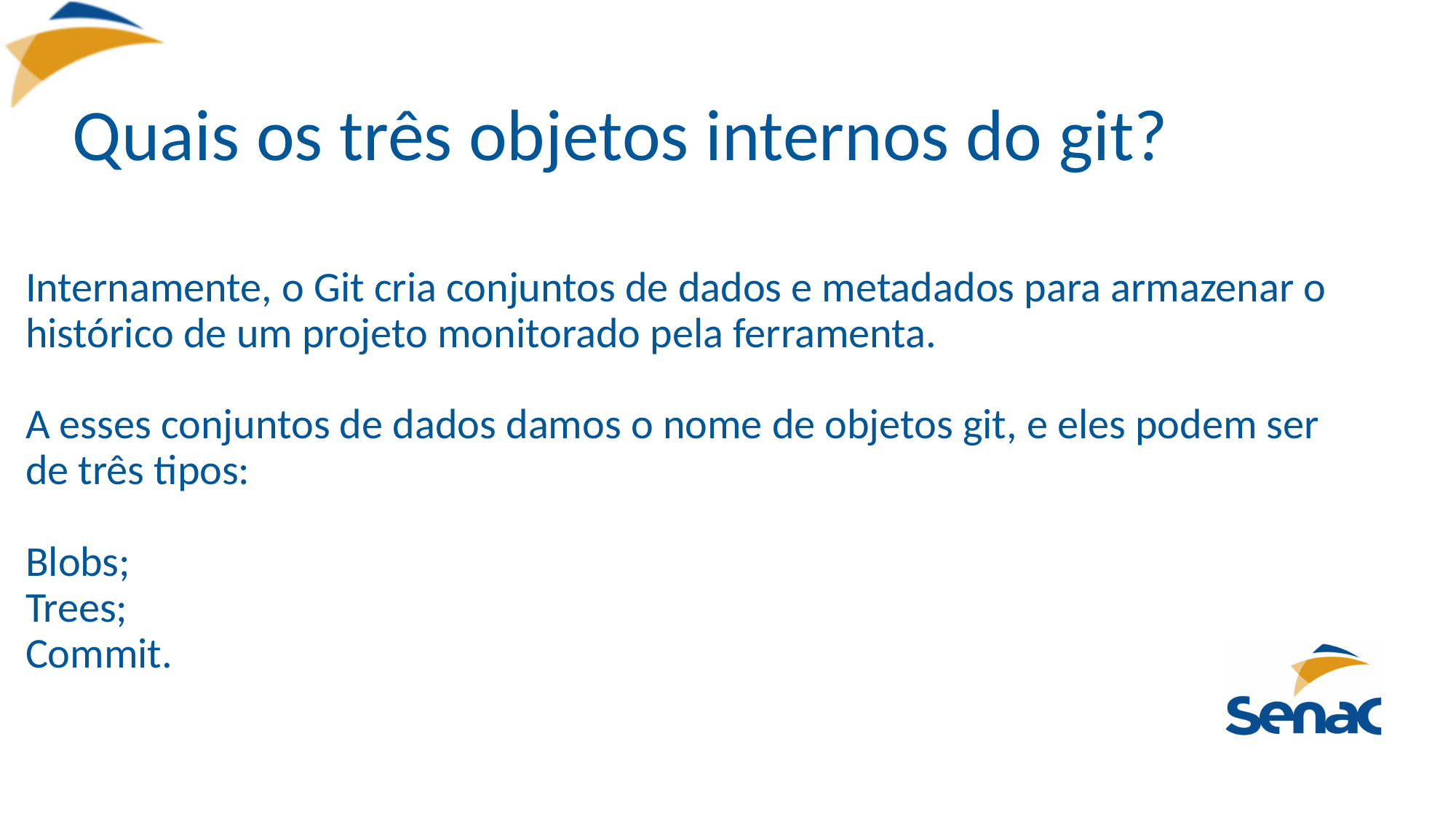

# Quais os três objetos internos do git?
Internamente, o Git cria conjuntos de dados e metadados para armazenar o histórico de um projeto monitorado pela ferramenta.

A esses conjuntos de dados damos o nome de objetos git, e eles podem ser de três tipos:

Blobs;
Trees;
Commit.